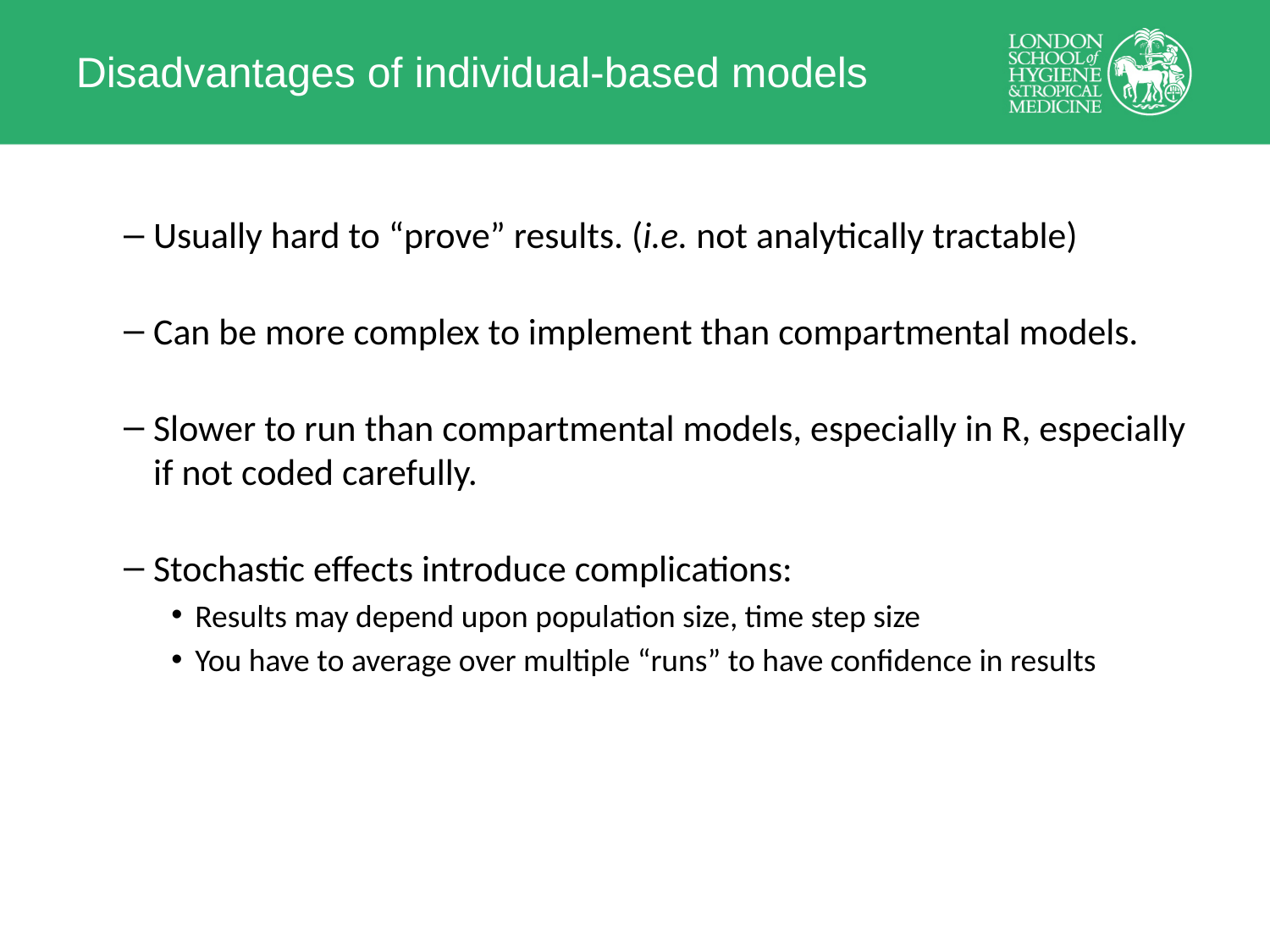

# Disadvantages of individual-based models
Usually hard to “prove” results. (i.e. not analytically tractable)

Can be more complex to implement than compartmental models.

Slower to run than compartmental models, especially in R, especially if not coded carefully.

Stochastic effects introduce complications:
Results may depend upon population size, time step size
You have to average over multiple “runs” to have confidence in results